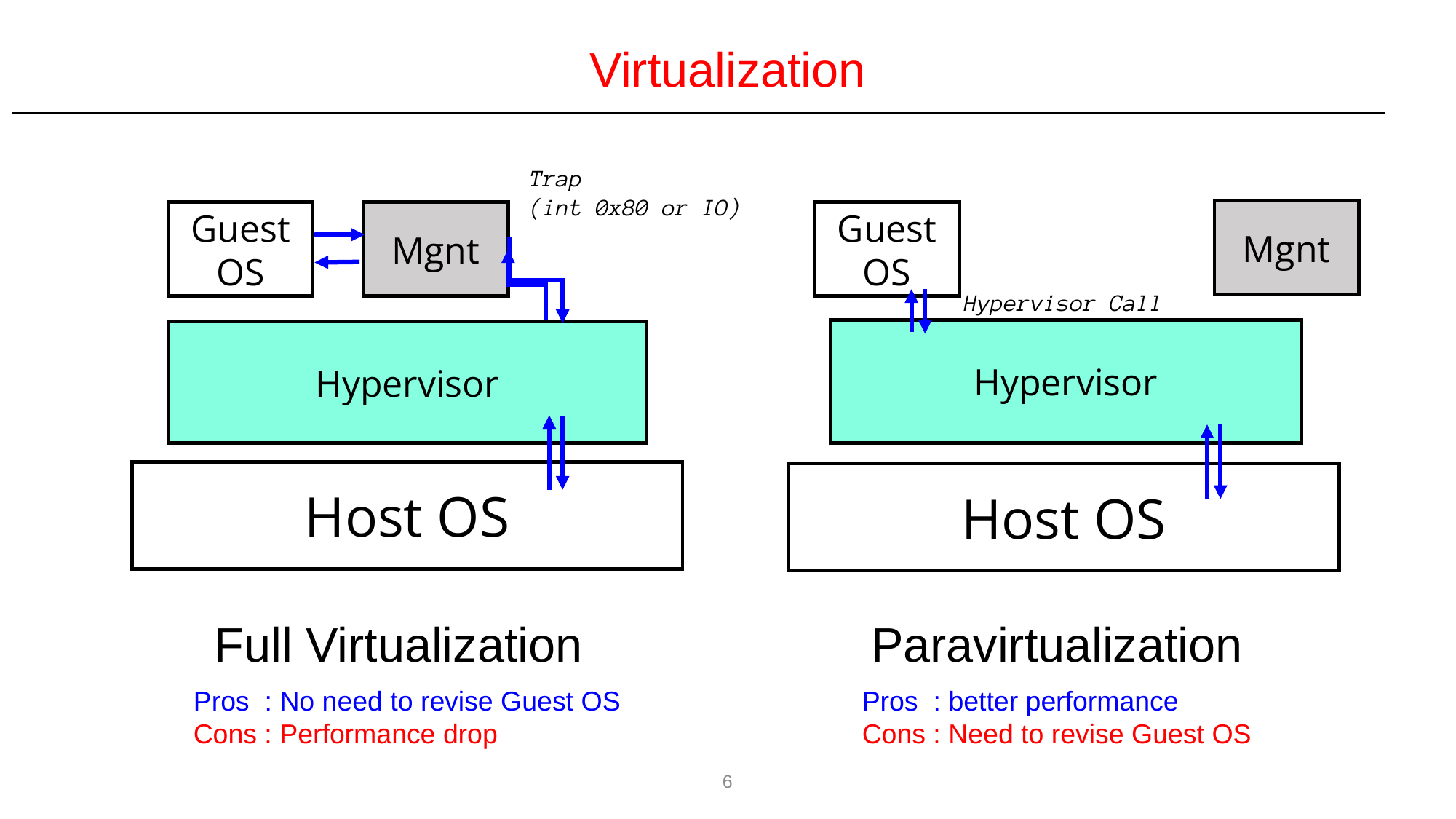

Virtualization
Trap
(int 0x80 or IO)
Mgnt
Mgnt
Guest OS
Guest OS
Hypervisor Call
Hypervisor
Hypervisor
Host OS
Host OS
Full Virtualization
Paravirtualization
Pros  : No need to revise Guest OS
Cons : Performance drop

Pros  : better performance
Cons : Need to revise Guest OS

6